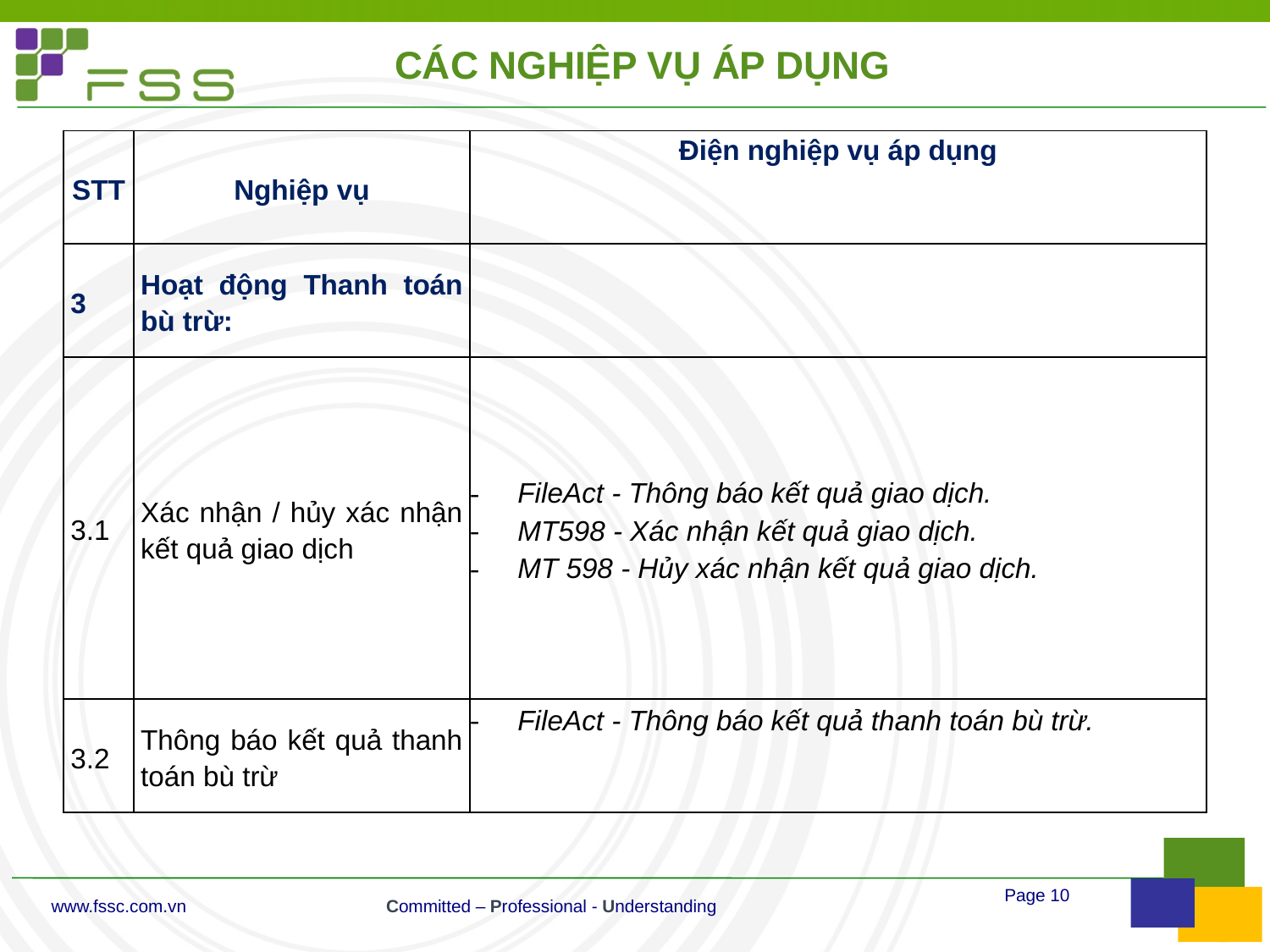

# CÁC NGHIỆP VỤ ÁP DỤNG
| STT | Nghiệp vụ | Điện nghiệp vụ áp dụng |
| --- | --- | --- |
| 3 | Hoạt động Thanh toán bù trừ: |  |
| 3.1 | Xác nhận / hủy xác nhận kết quả giao dịch | FileAct - Thông báo kết quả giao dịch. MT598 - Xác nhận kết quả giao dịch. MT 598 - Hủy xác nhận kết quả giao dịch. |
| 3.2 | Thông báo kết quả thanh toán bù trừ | FileAct - Thông báo kết quả thanh toán bù trừ. |